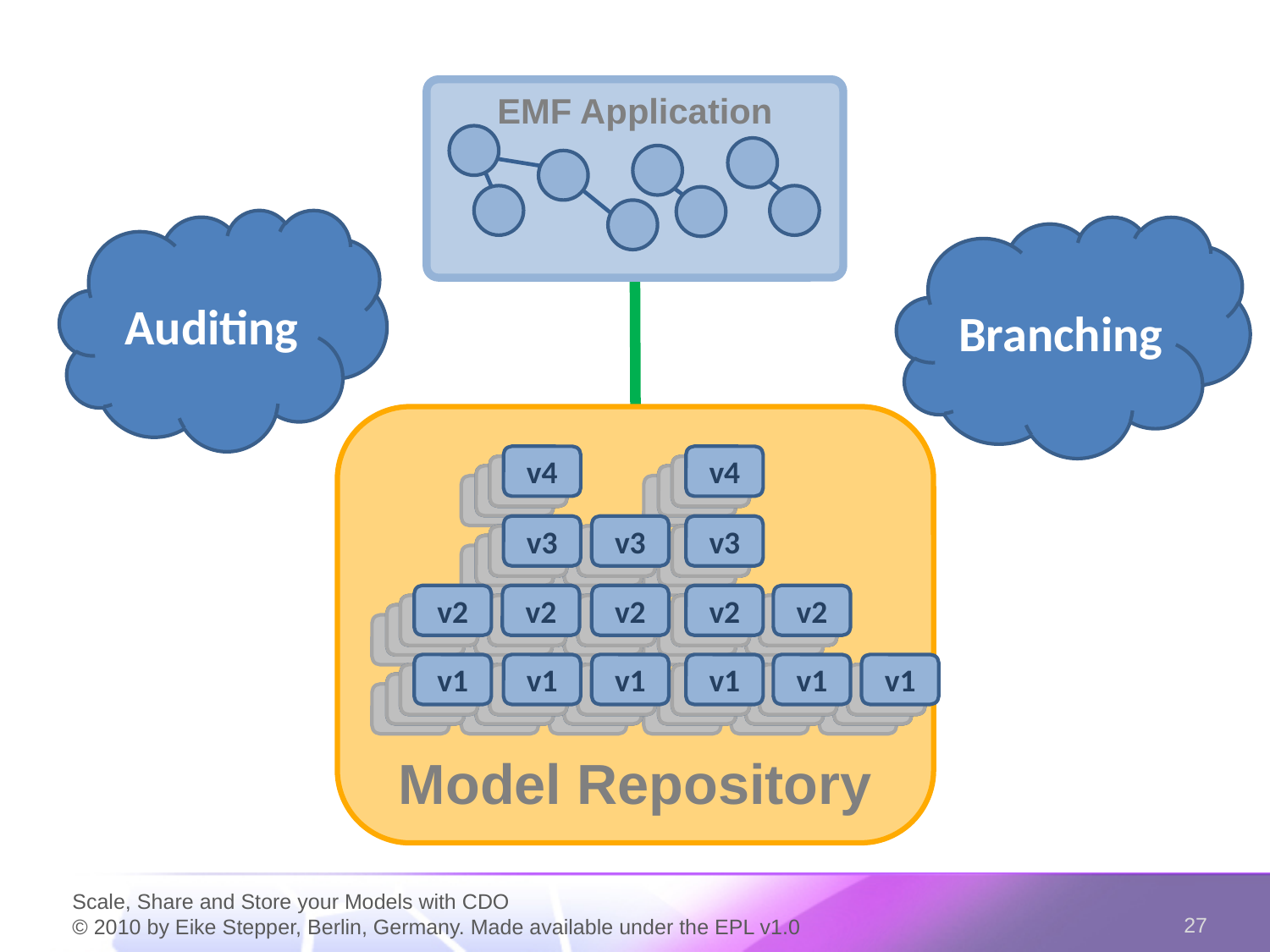

EMF Application

Auditing
Branching
Model Repository
v4
v4
v3
v3
v3
v2
v2
v2
v2
v2
v1
v1
v1
v1
v1
v1
v4
v4
v3
v3
v3
v2
v2
v2
v2
v2
v1
v1
v1
v1
v1
v1
v4
v4
v3
v3
v3
v2
v2
v2
v2
v2
v1
v1
v1
v1
v1
v1
v4
v4
v3
v3
v3
v2
v2
v2
v2
v2
v1
v1
v1
v1
v1
v1
v4
v4
v3
v3
v3
v2
v2
v2
v2
v2
v1
v1
v1
v1
v1
v1
v4
v4
v3
v3
v3
v2
v2
v2
v2
v2
v1
v1
v1
v1
v1
v1
Scale, Share and Store your Models with CDO
© 2010 by Eike Stepper, Berlin, Germany. Made available under the EPL v1.0
27